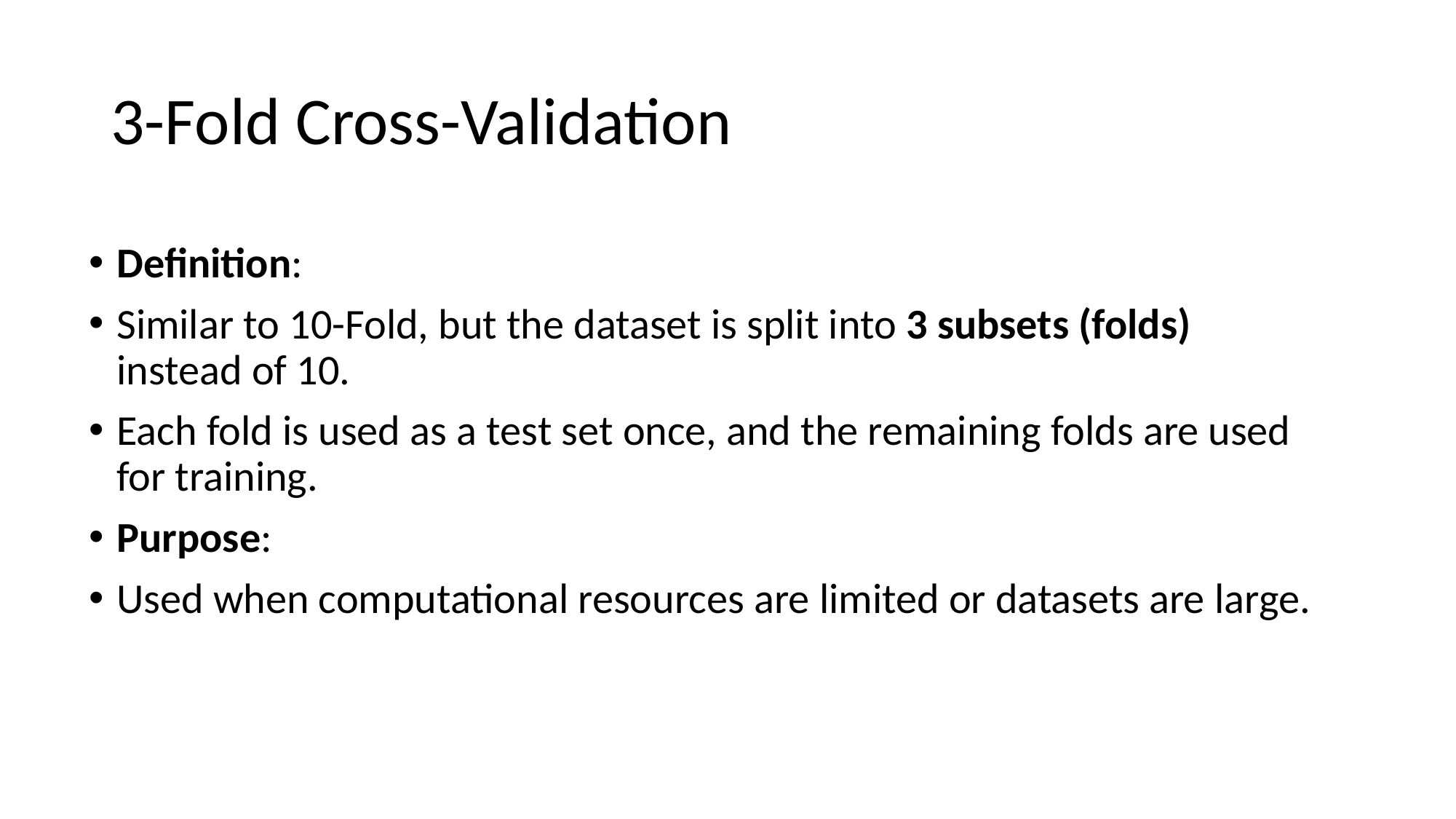

# 3-Fold Cross-Validation
Definition:
Similar to 10-Fold, but the dataset is split into 3 subsets (folds) instead of 10.
Each fold is used as a test set once, and the remaining folds are used for training.
Purpose:
Used when computational resources are limited or datasets are large.